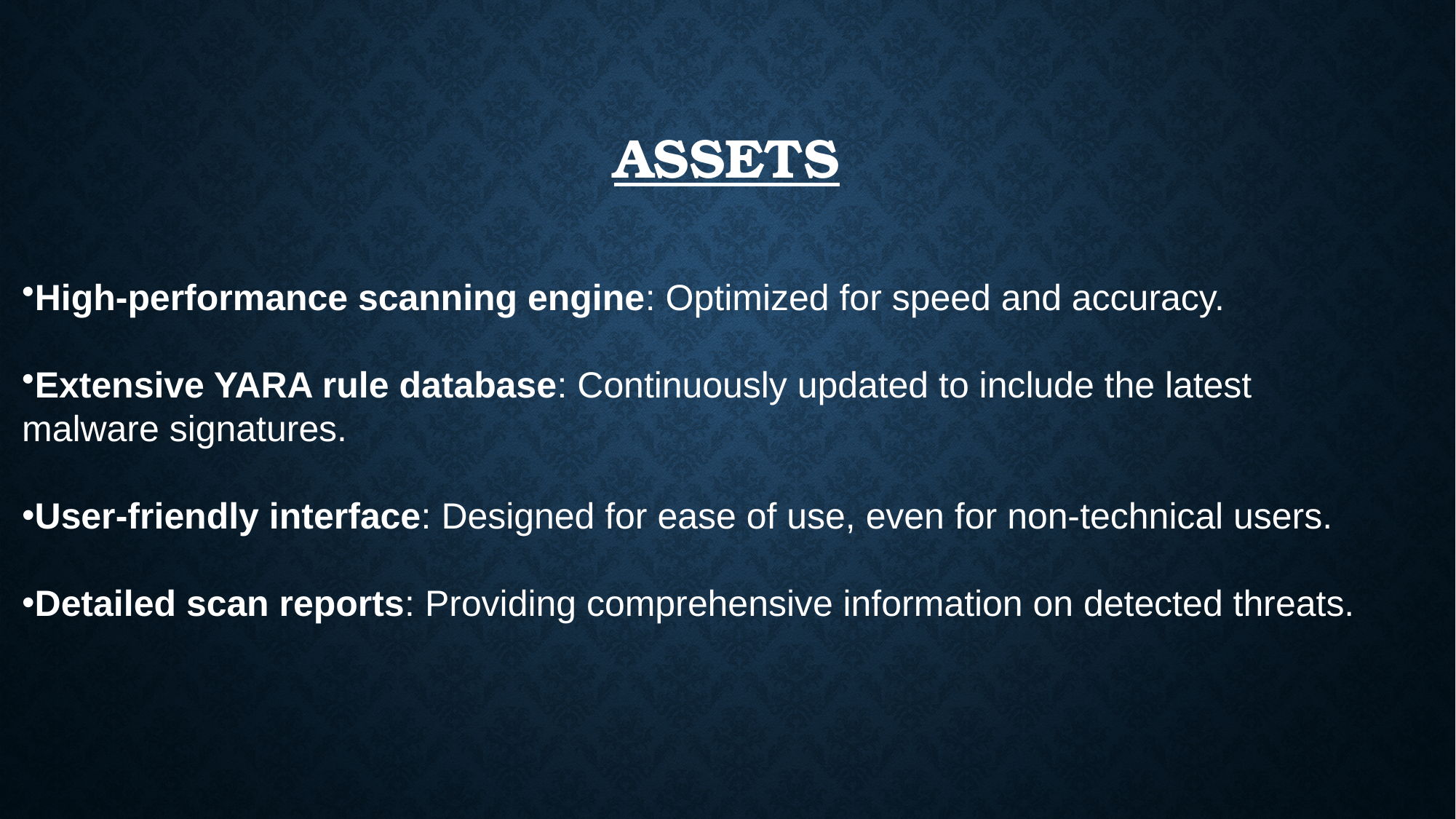

# Assets
High-performance scanning engine: Optimized for speed and accuracy.

Extensive YARA rule database: Continuously updated to include the latest
malware signatures.

User-friendly interface: Designed for ease of use, even for non-technical users.

Detailed scan reports: Providing comprehensive information on detected threats.